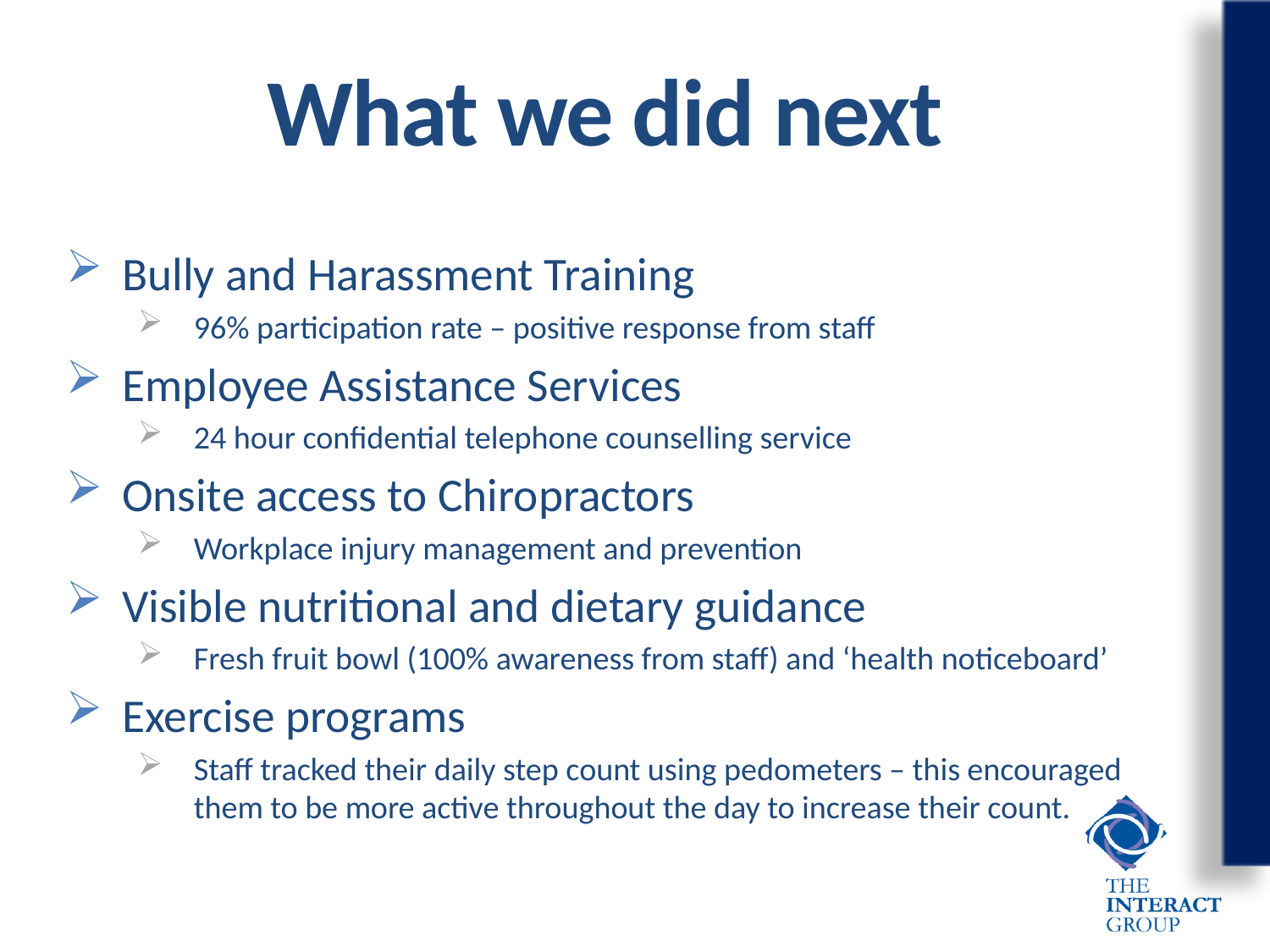

# What we did next
Bully and Harassment Training
96% participation rate – positive response from staff
Employee Assistance Services
24 hour confidential telephone counselling service
Onsite access to Chiropractors
Workplace injury management and prevention
Visible nutritional and dietary guidance
Fresh fruit bowl (100% awareness from staff) and ‘health noticeboard’
Exercise programs
Staff tracked their daily step count using pedometers – this encouraged them to be more active throughout the day to increase their count.